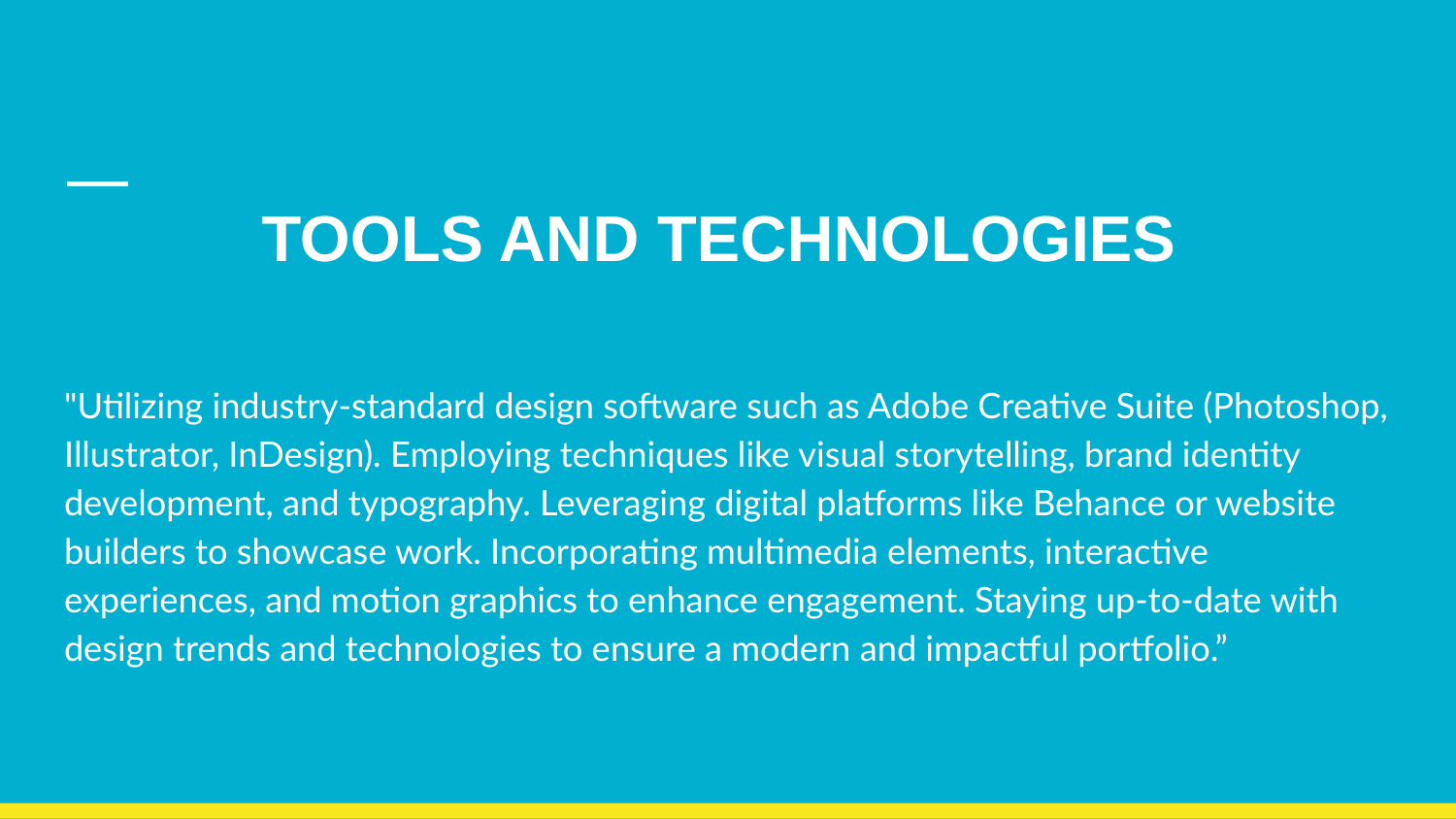

# TOOLS AND TECHNOLOGIES

"Utilizing industry-standard design software such as Adobe Creative Suite (Photoshop, Illustrator, InDesign). Employing techniques like visual storytelling, brand identity development, and typography. Leveraging digital platforms like Behance or website builders to showcase work. Incorporating multimedia elements, interactive experiences, and motion graphics to enhance engagement. Staying up-to-date with design trends and technologies to ensure a modern and impactful portfolio.”